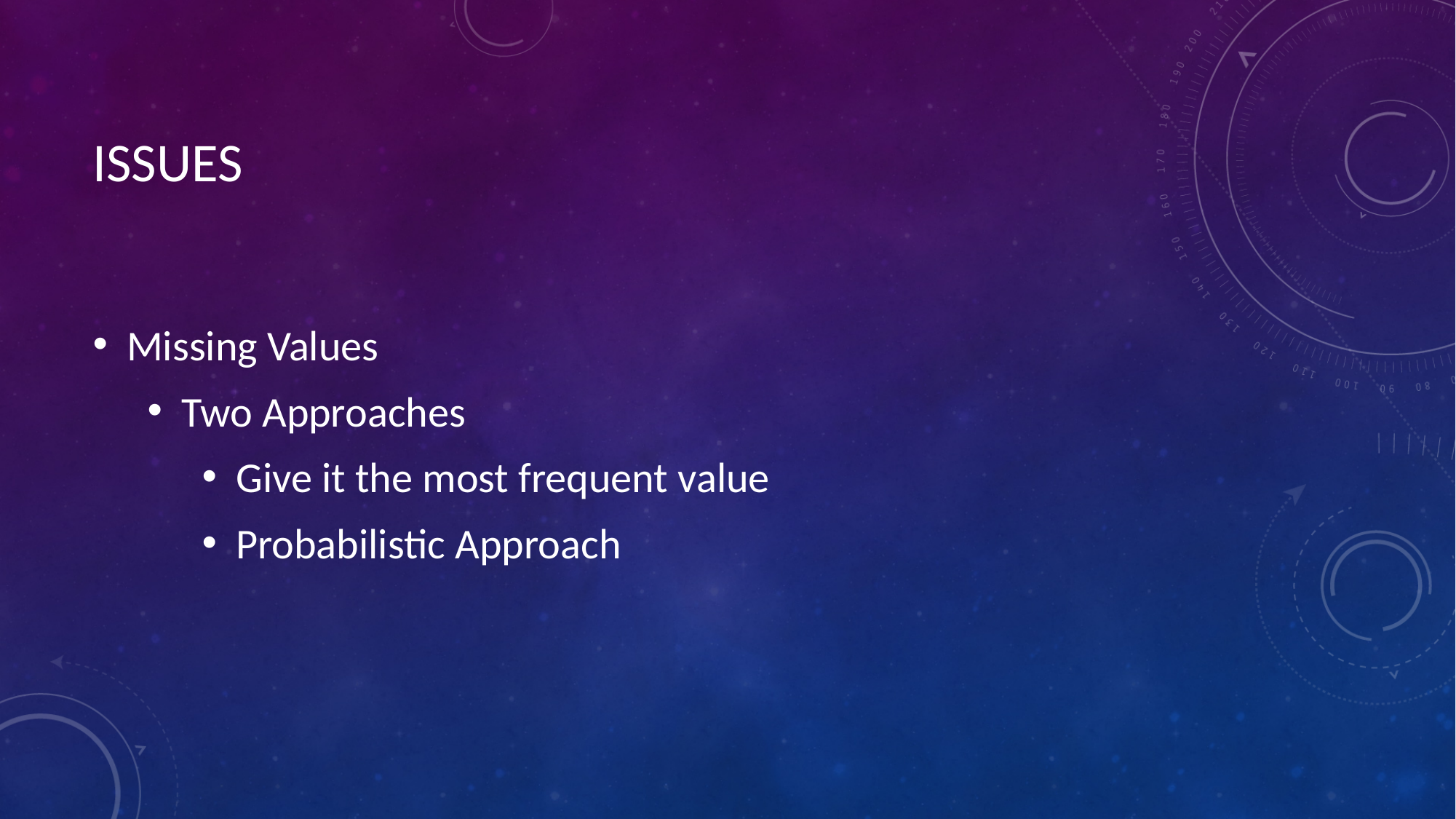

# Issues
Missing Values
Two Approaches
Give it the most frequent value
Probabilistic Approach